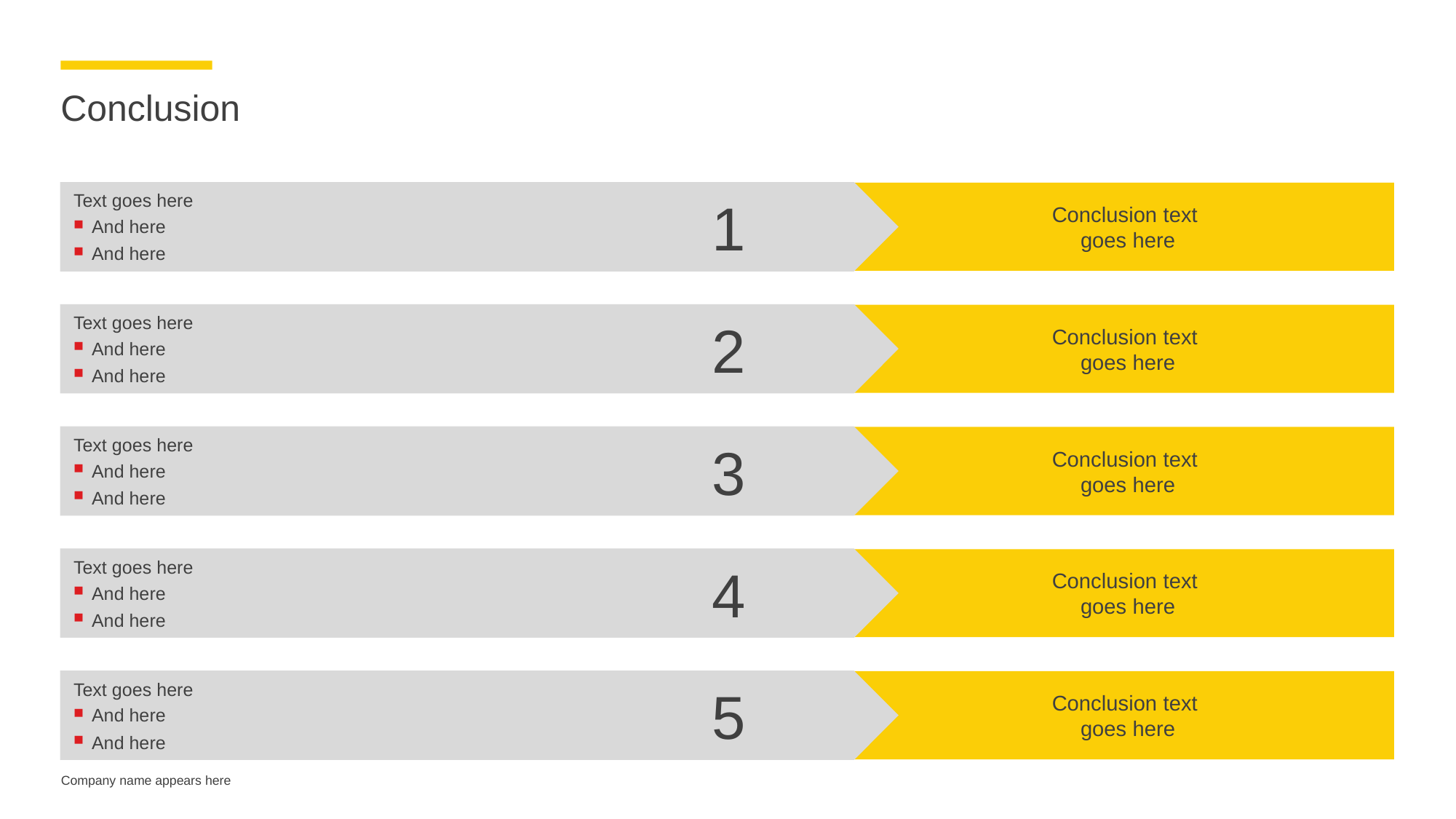

# Conclusion
Text goes here
And here
And here
1
Conclusion text
goes here
Text goes here
And here
And here
2
Conclusion text
goes here
Text goes here
And here
And here
3
Conclusion text
goes here
Conclusion text
goes here
Text goes here
And here
And here
4
Text goes here
And here
And here
5
Conclusion text
goes here